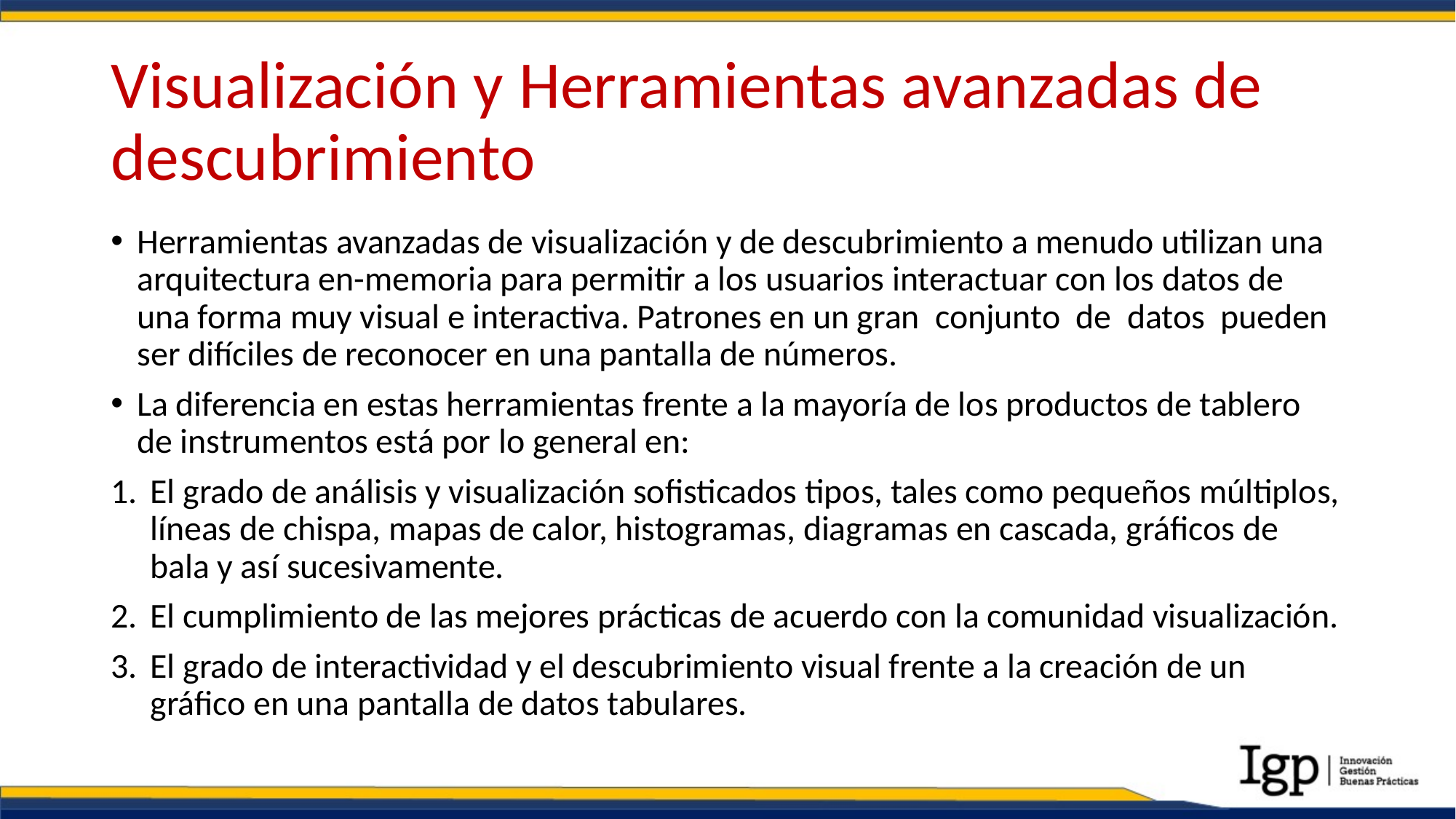

# Visualización y Herramientas avanzadas de descubrimiento
Herramientas avanzadas de visualización y de descubrimiento a menudo utilizan una arquitectura en-memoria para permitir a los usuarios interactuar con los datos de una forma muy visual e interactiva. Patrones en un gran  conjunto  de  datos  pueden  ser difíciles de reconocer en una pantalla de números.
La diferencia en estas herramientas frente a la mayoría de los productos de tablero de instrumentos está por lo general en:
El grado de análisis y visualización sofisticados tipos, tales como pequeños múltiplos, líneas de chispa, mapas de calor, histogramas, diagramas en cascada, gráficos de bala y así sucesivamente.
El cumplimiento de las mejores prácticas de acuerdo con la comunidad visualización.
El grado de interactividad y el descubrimiento visual frente a la creación de un gráfico en una pantalla de datos tabulares.